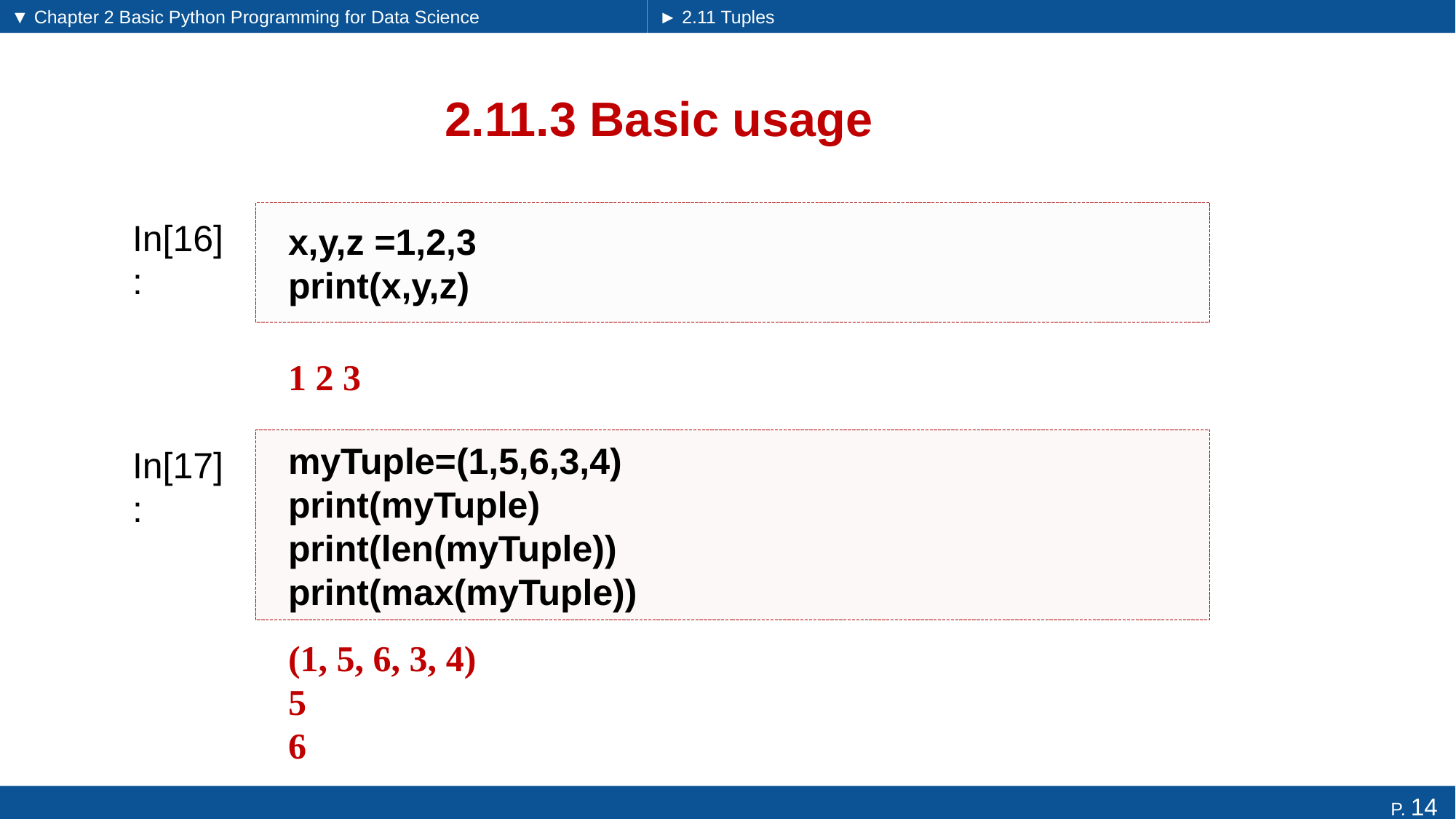

▼ Chapter 2 Basic Python Programming for Data Science
► 2.11 Tuples
# 2.11.3 Basic usage
x,y,z =1,2,3
print(x,y,z)
In[16]:
1 2 3
myTuple=(1,5,6,3,4)
print(myTuple)
print(len(myTuple))
print(max(myTuple))
In[17]:
(1, 5, 6, 3, 4)
5
6